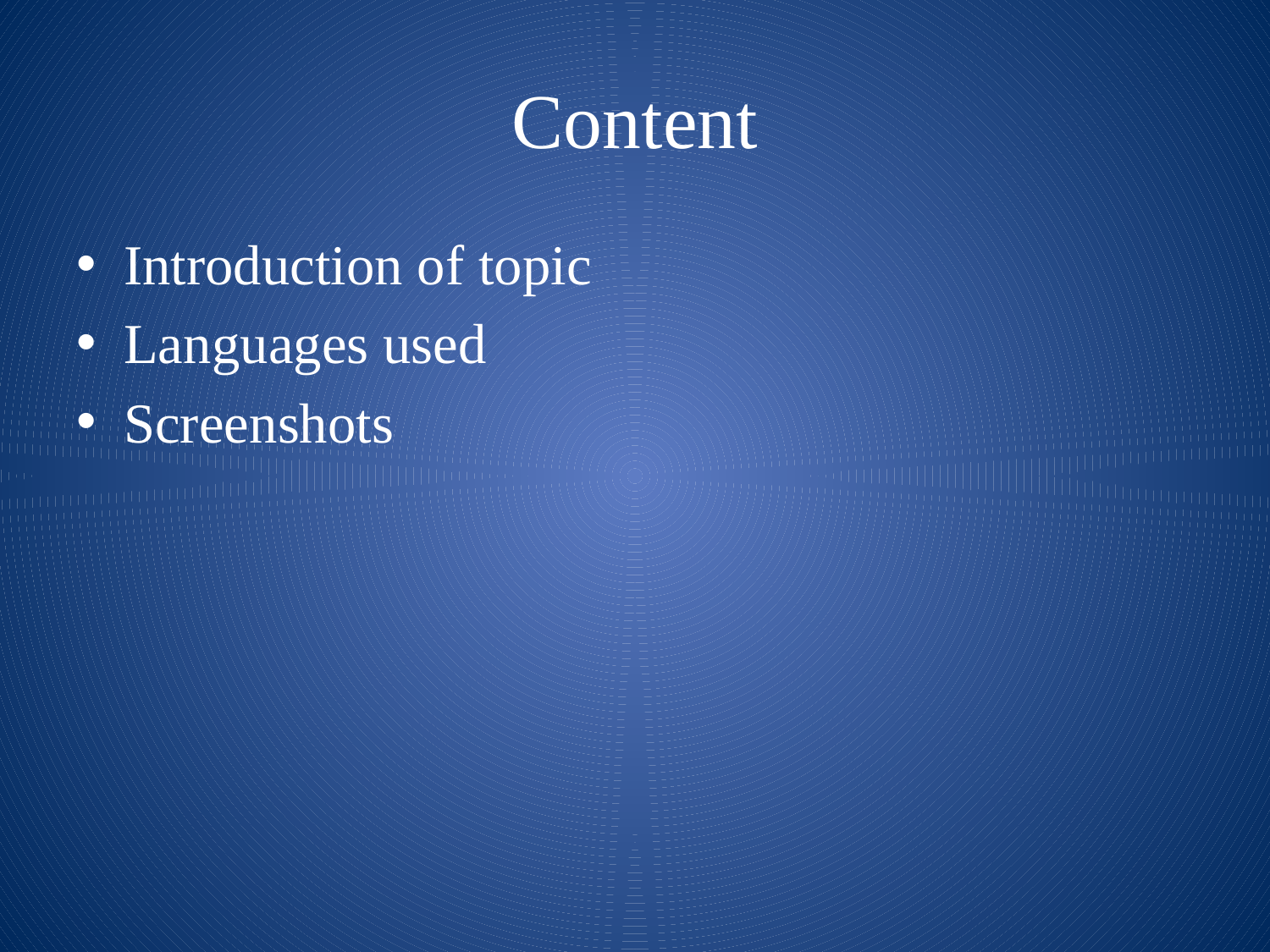

# Content
Introduction of topic
Languages used
Screenshots